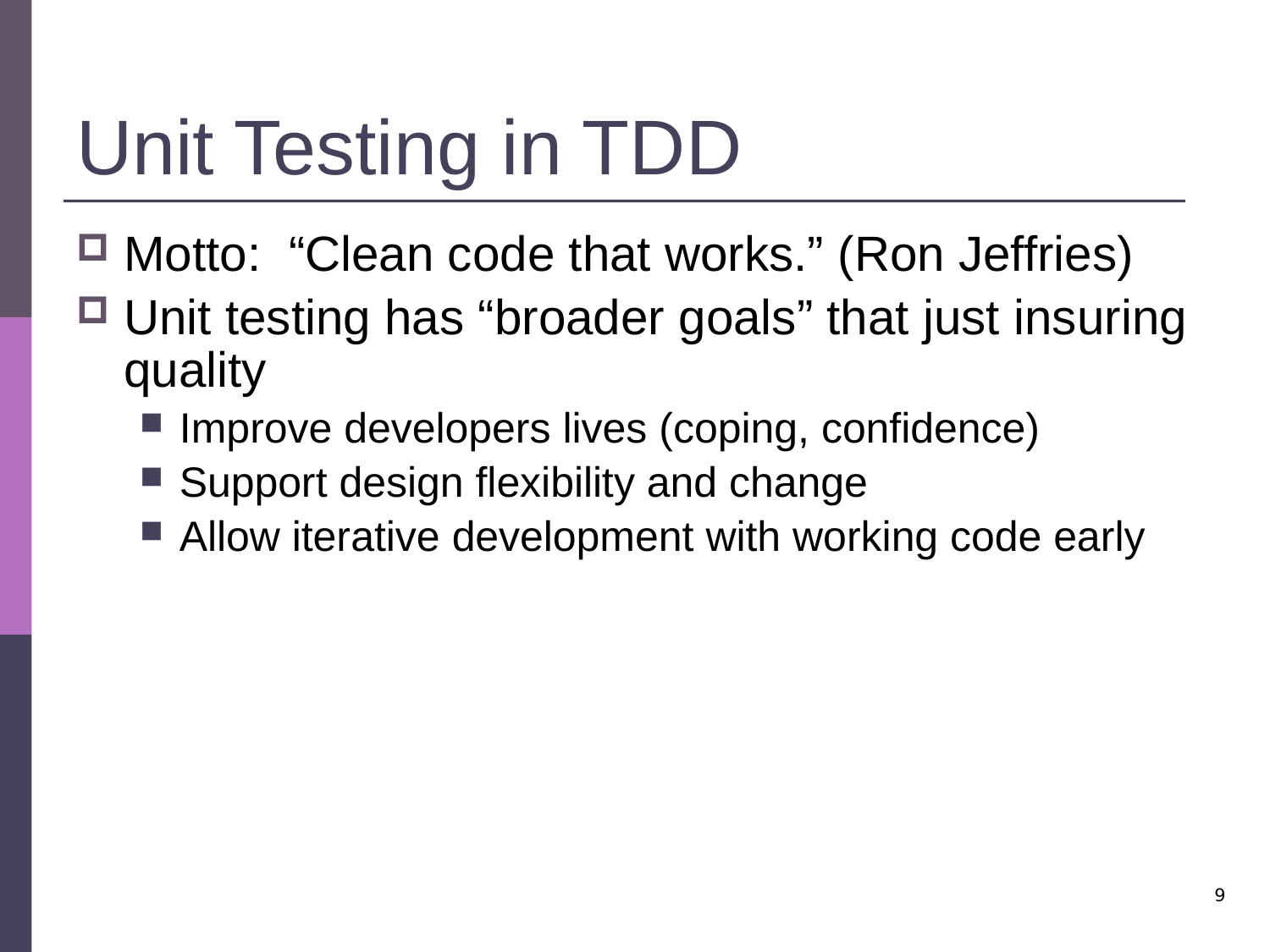

# Unit Testing in TDD
Motto:  “Clean code that works.” (Ron Jeffries)
Unit testing has “broader goals” that just insuring quality
Improve developers lives (coping, confidence)
Support design flexibility and change
Allow iterative development with working code early
9